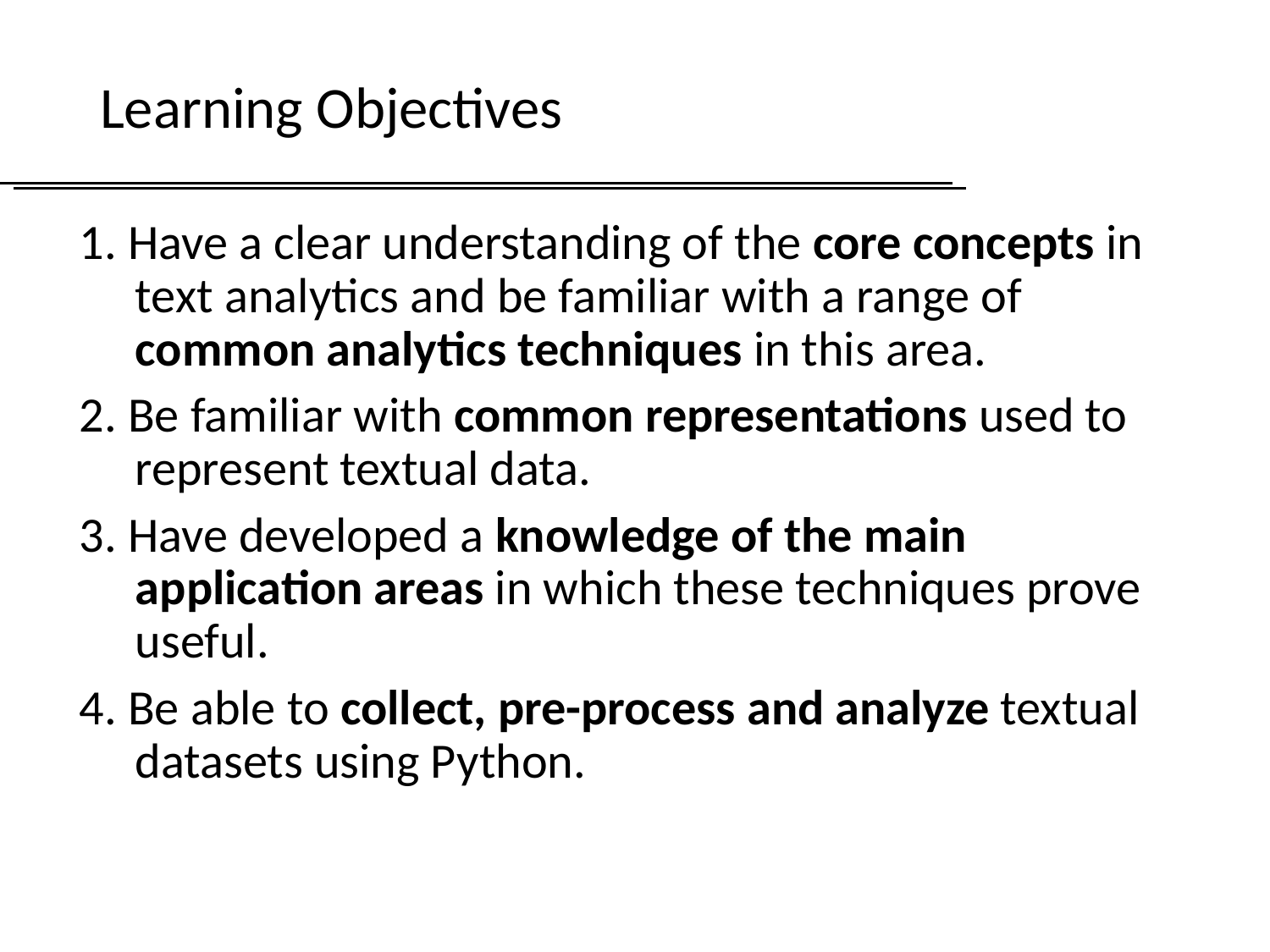

# Learning Objectives
1. Have a clear understanding of the core concepts in text analytics and be familiar with a range of common analytics techniques in this area.
2. Be familiar with common representations used to represent textual data.
3. Have developed a knowledge of the main application areas in which these techniques prove useful.
4. Be able to collect, pre-process and analyze textual datasets using Python.